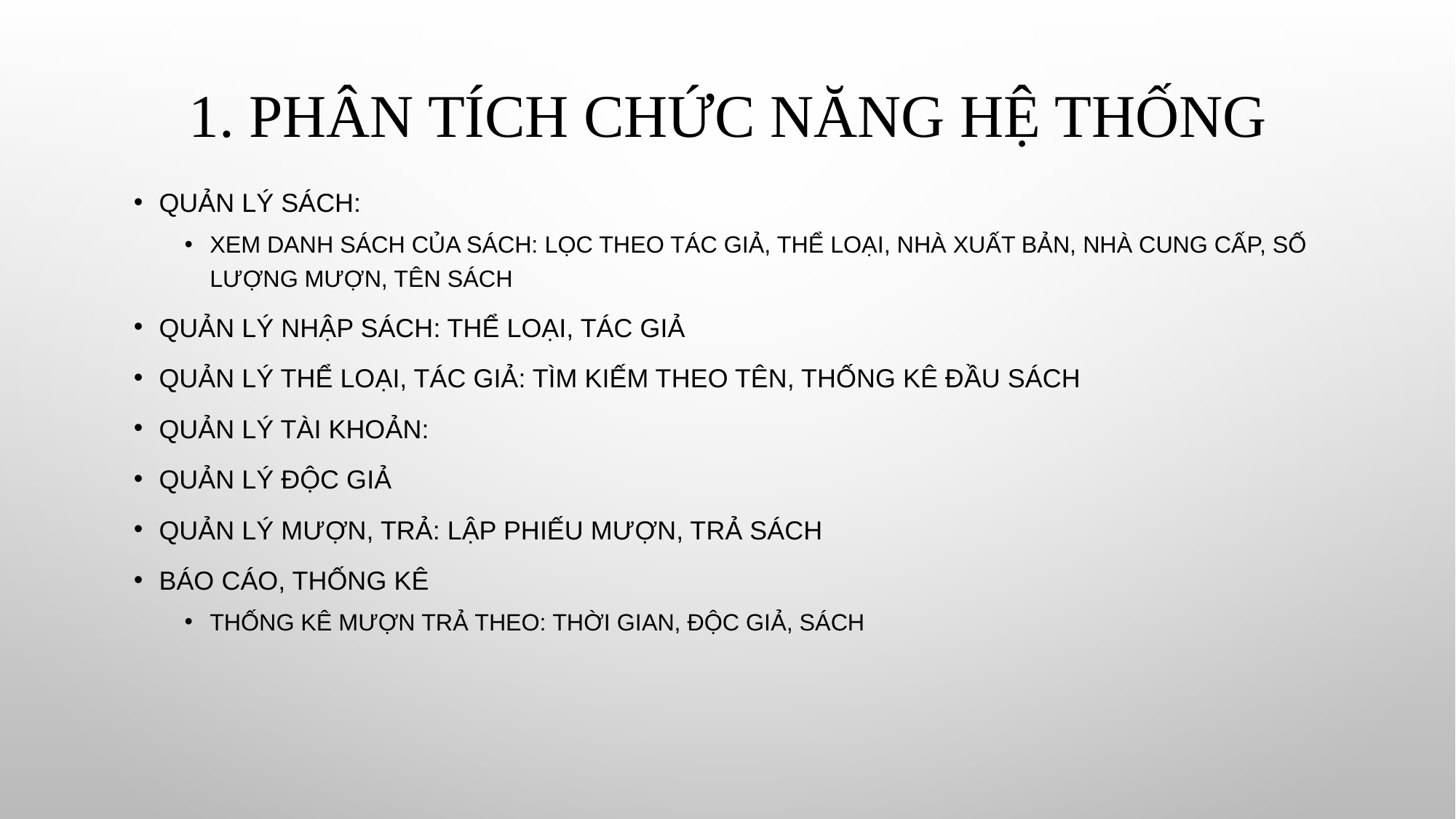

# 1. Phân tích chức năng hệ thống
Quản lý sách:
Xem danh sách của sách: lọc theo tác giả, thể loại, nhà xuất bản, nhà cung cấp, số lượng mượn, tên sách
Quản lý nhập sách: thể loại, tác giả
Quản lý thể loại, tác giả: tìm kiếm theo tên, thống kê đầu sách
Quản lý tài khoản:
Quản lý độc giả
Quản lý mượn, trả: lập phiếu mượn, trả sách
Báo cáo, thống kê
Thống kê mượn trả theo: thời gian, độc giả, sách